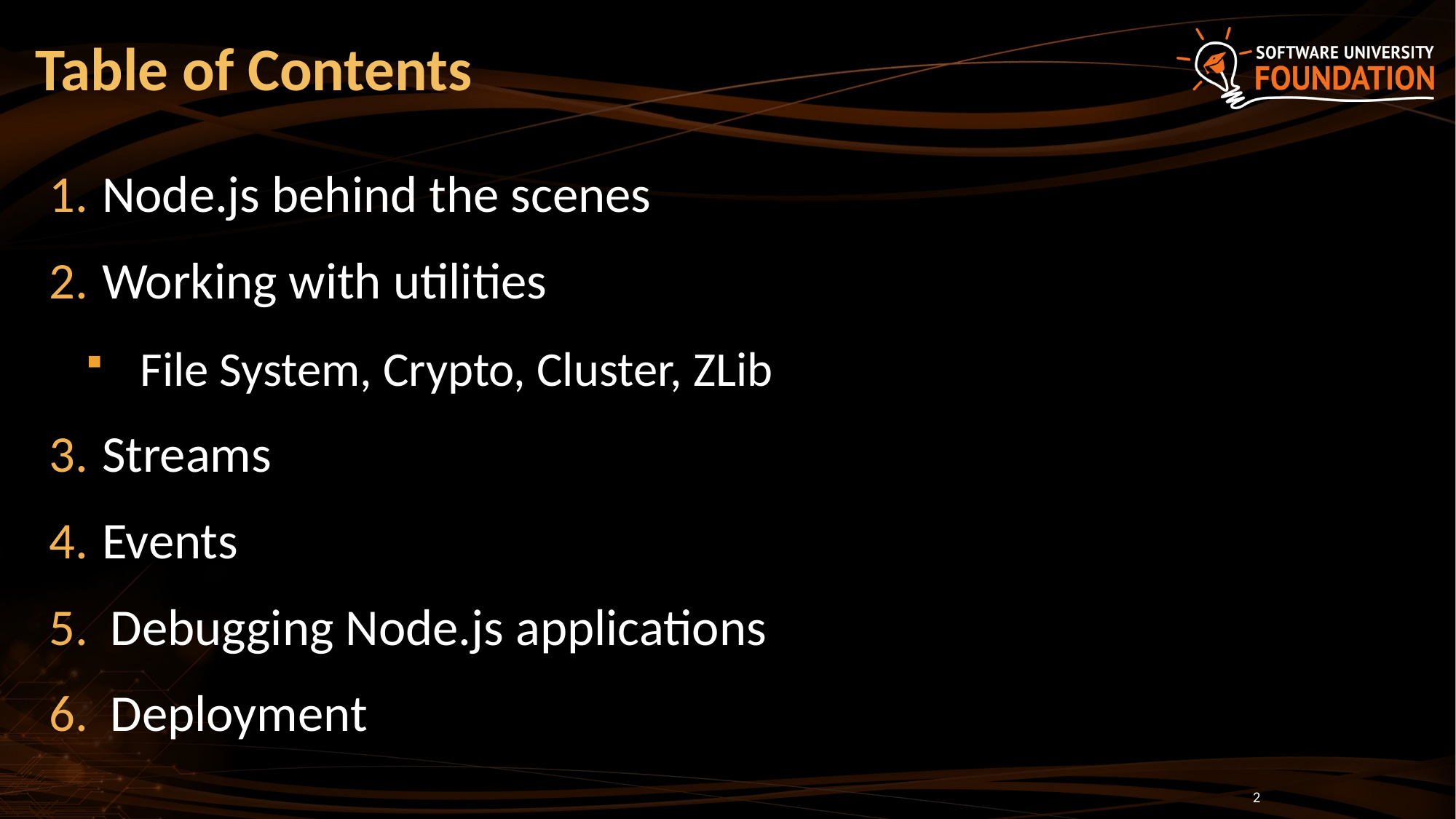

# Table of Contents
Node.js behind the scenes
Working with utilities
File System, Crypto, Cluster, ZLib
Streams
Events
Debugging Node.js applications
Deployment

2